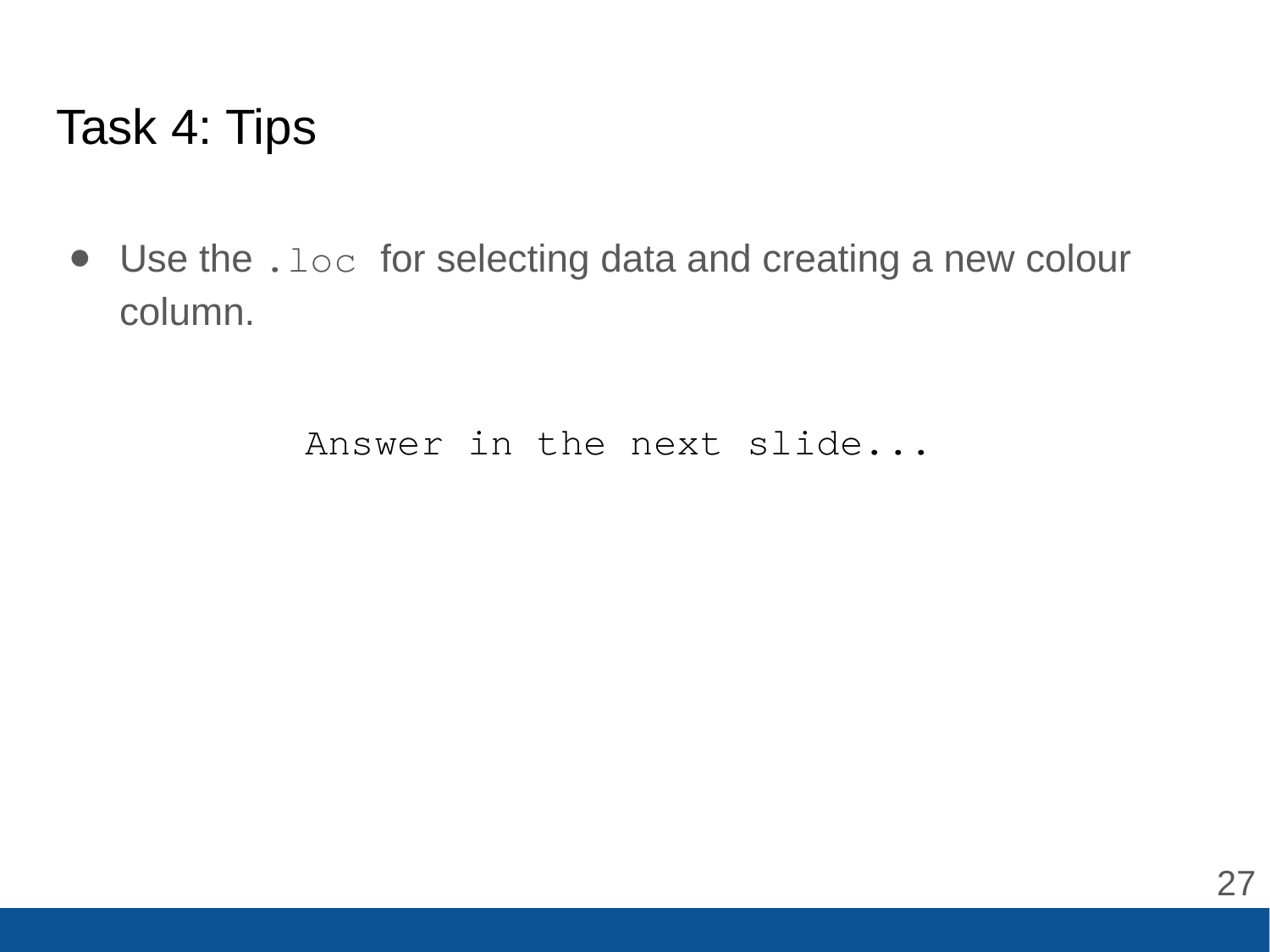

# Task 4: Tips
Use the .loc for selecting data and creating a new colour column.
Answer in the next slide...
27